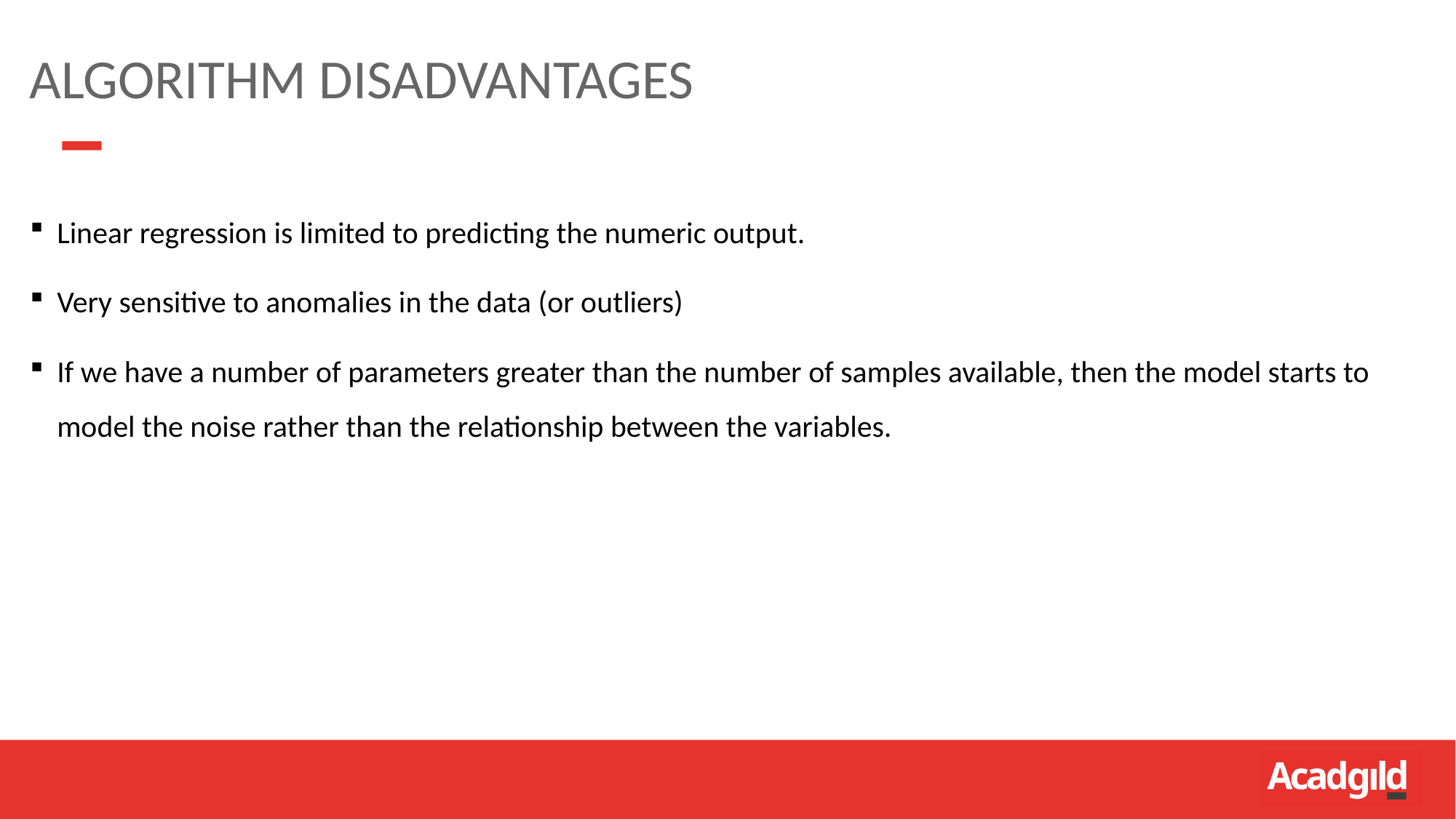

ALGORITHM DISADVANTAGES
Linear regression is limited to predicting the numeric output.
Very sensitive to anomalies in the data (or outliers)
If we have a number of parameters greater than the number of samples available, then the model starts to model the noise rather than the relationship between the variables.